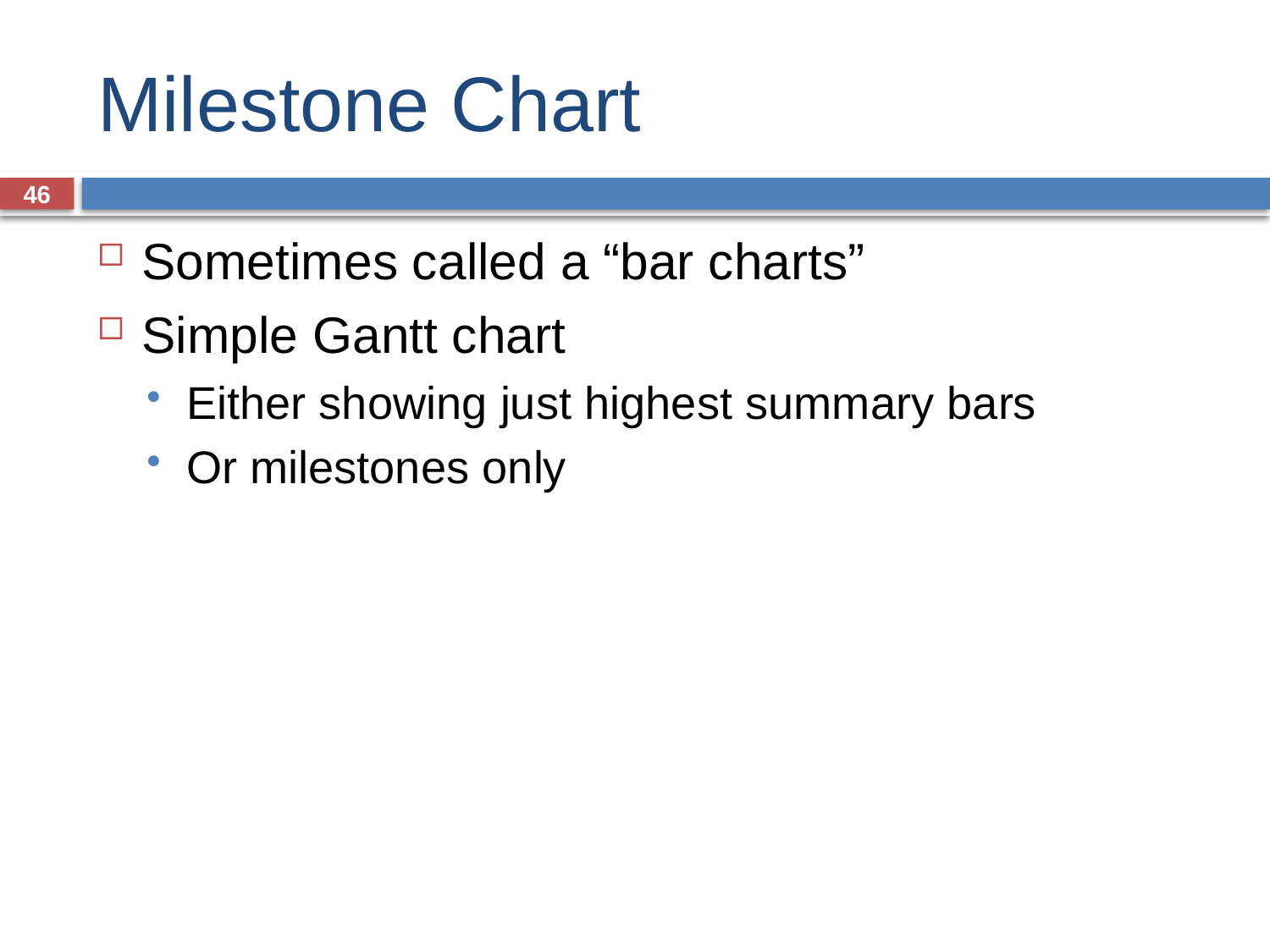

# Milestone Chart
46
Sometimes called a “bar charts”
Simple Gantt chart
Either showing just highest summary bars
Or milestones only